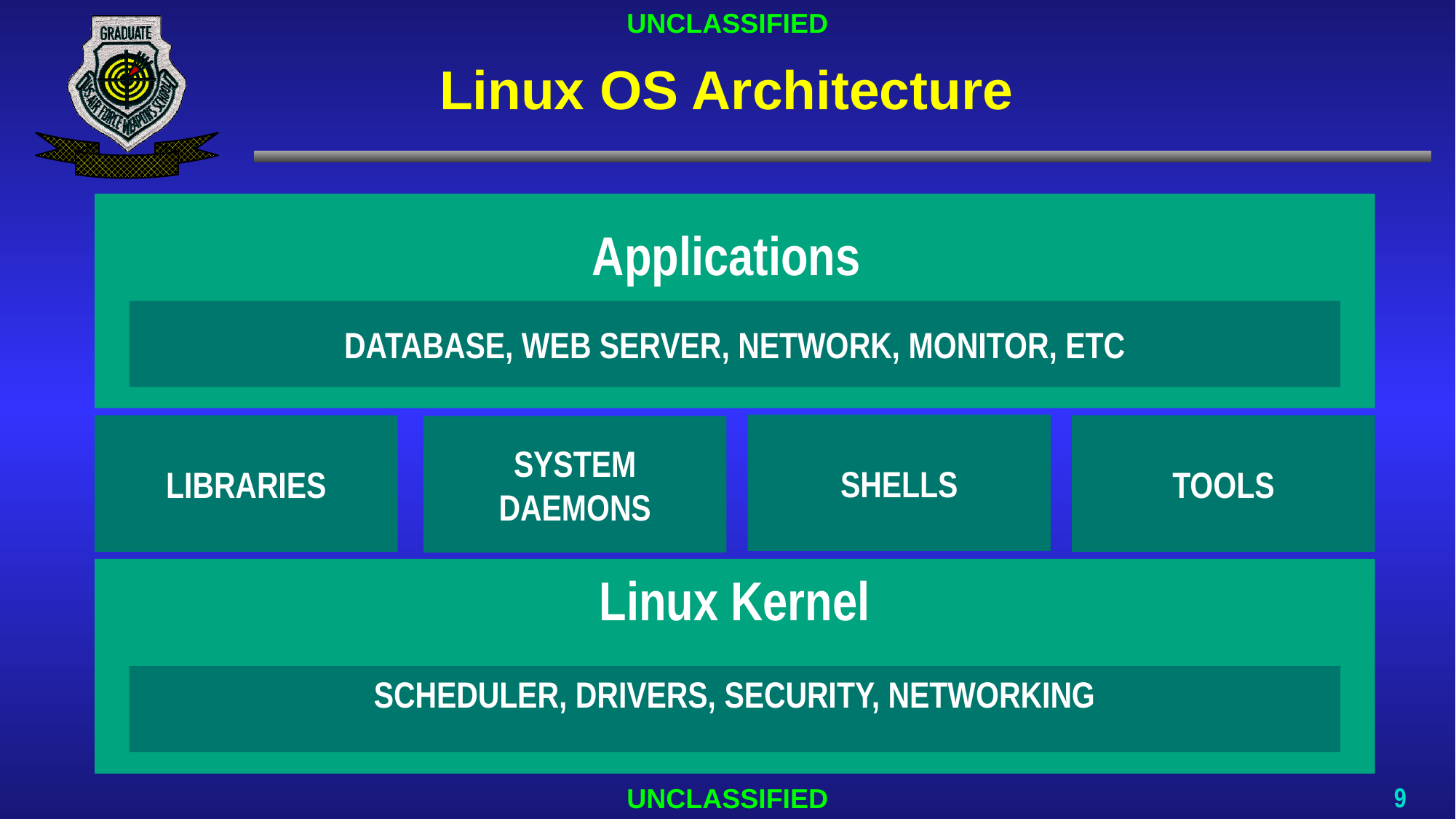

# Linux OS Architecture

Applications
DATABASE, WEB SERVER, NETWORK, MONITOR, ETC
SHELLS
TOOLS
LIBRARIES
SYSTEM DAEMONS

Linux Kernel
SCHEDULER, DRIVERS, SECURITY, NETWORKING